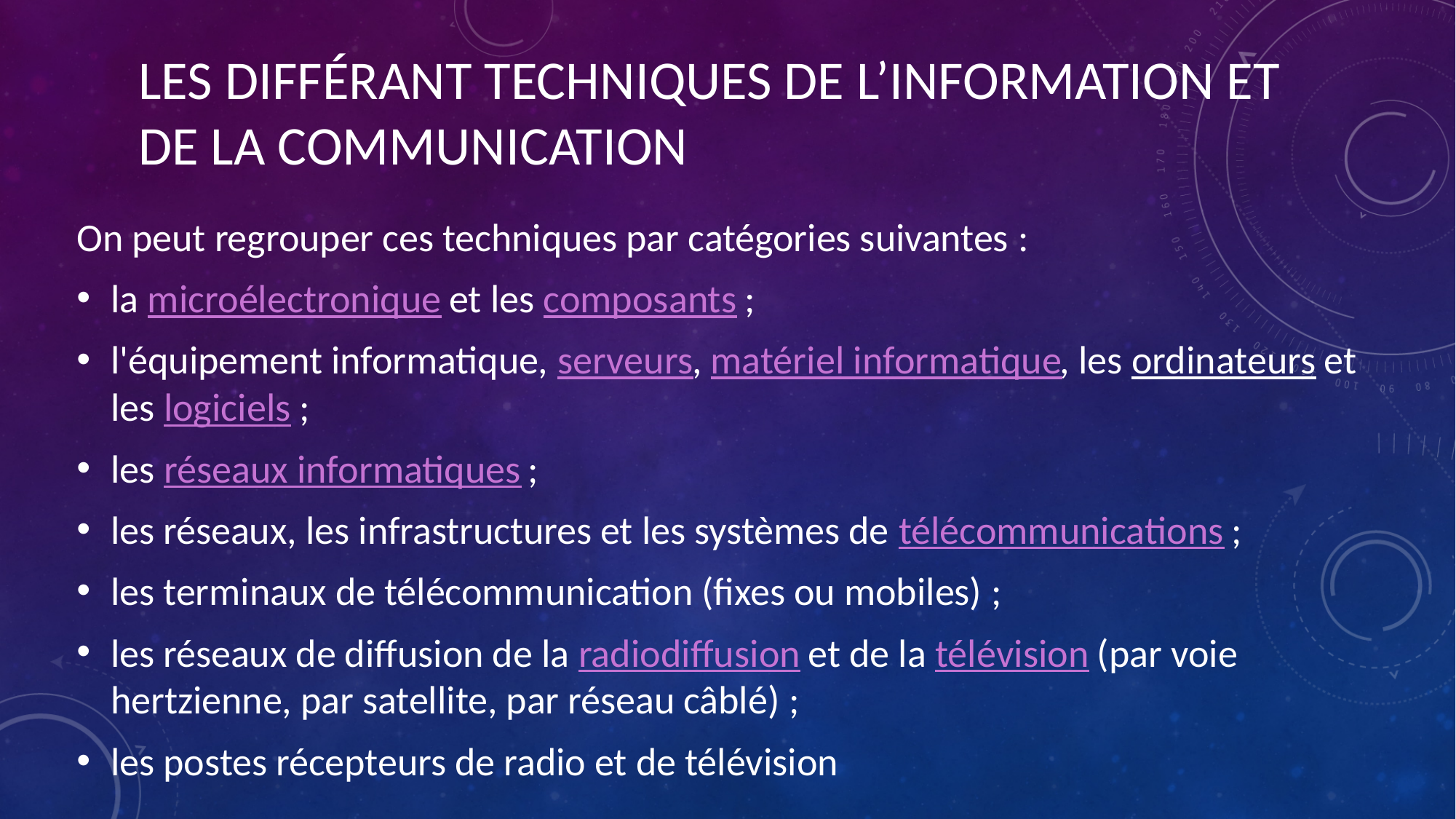

# Les différant techniques de l’information et de la communication
On peut regrouper ces techniques par catégories suivantes :
la microélectronique et les composants ;
l'équipement informatique, serveurs, matériel informatique, les ordinateurs et les logiciels ;
les réseaux informatiques ;
les réseaux, les infrastructures et les systèmes de télécommunications ;
les terminaux de télécommunication (fixes ou mobiles) ;
les réseaux de diffusion de la radiodiffusion et de la télévision (par voie hertzienne, par satellite, par réseau câblé) ;
les postes récepteurs de radio et de télévision